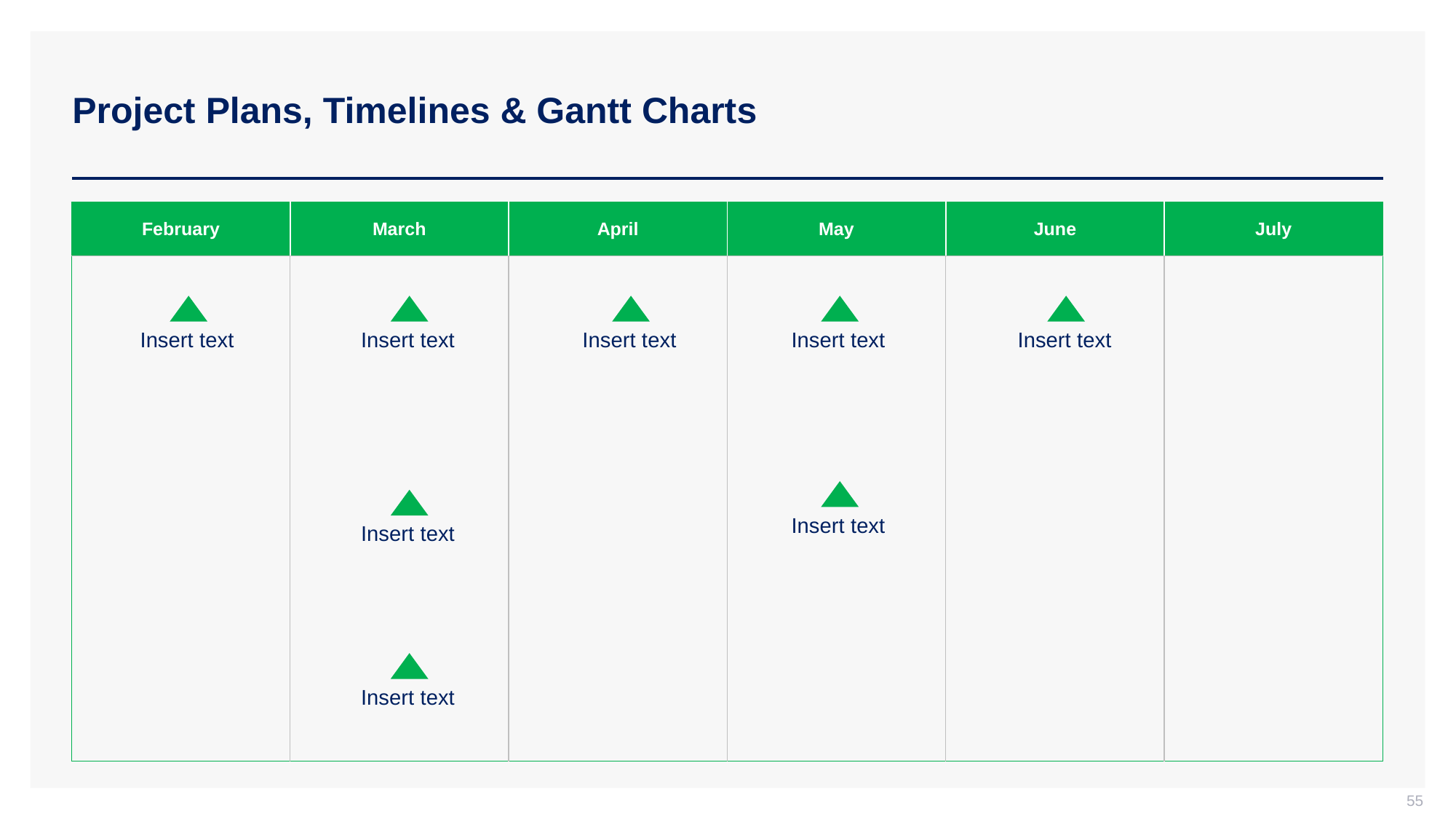

# Project Plans, Timelines & Gantt Charts
| February | March | April | May | June | July |
| --- | --- | --- | --- | --- | --- |
|  |  |  |  |  |  |

Insert text
Insert text
Insert text
Insert text
Insert text

Insert text
Insert text

Insert text
55